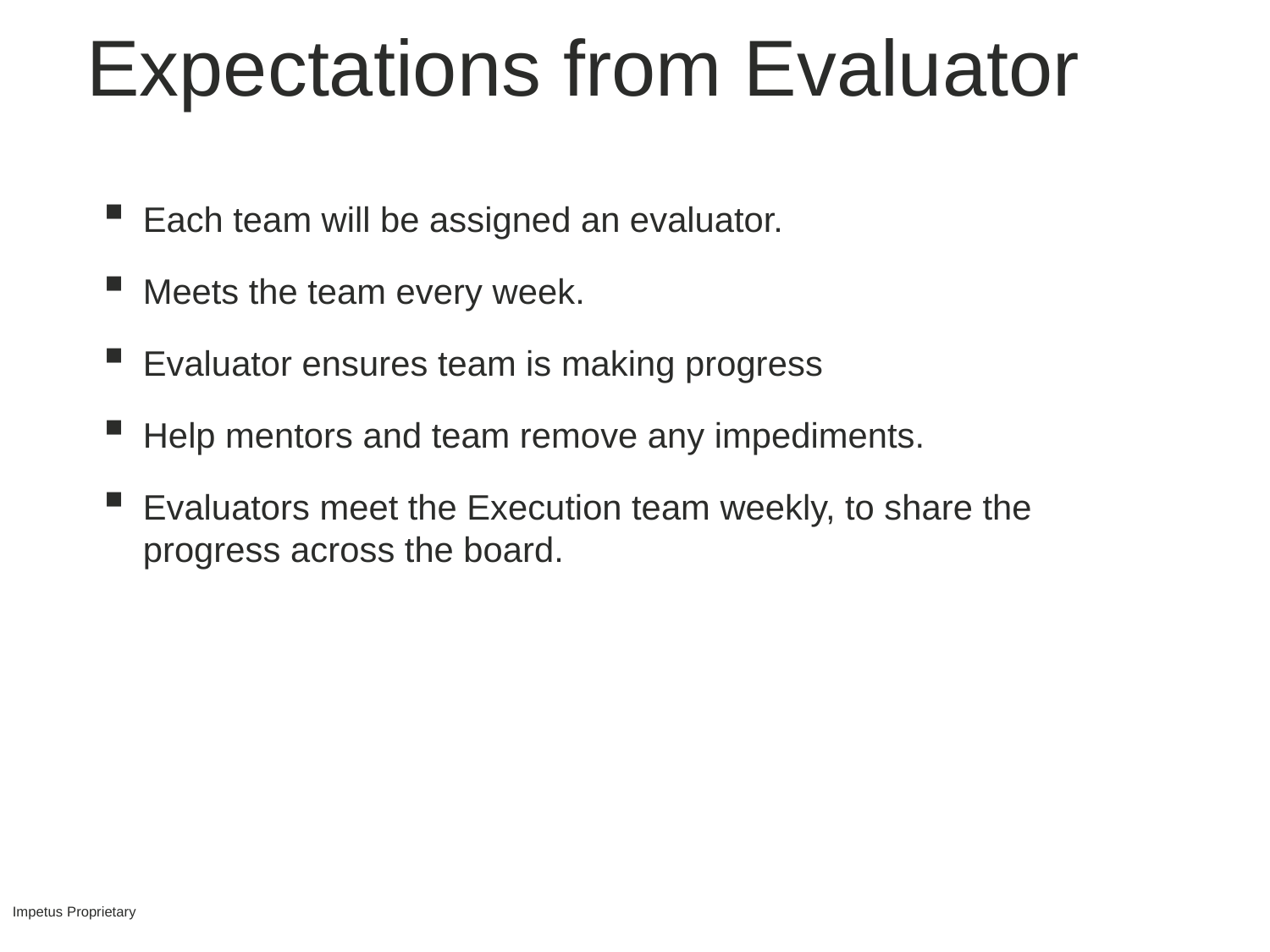

# Expectations from Evaluator
Each team will be assigned an evaluator.
Meets the team every week.
Evaluator ensures team is making progress
Help mentors and team remove any impediments.
Evaluators meet the Execution team weekly, to share the progress across the board.
Impetus Proprietary